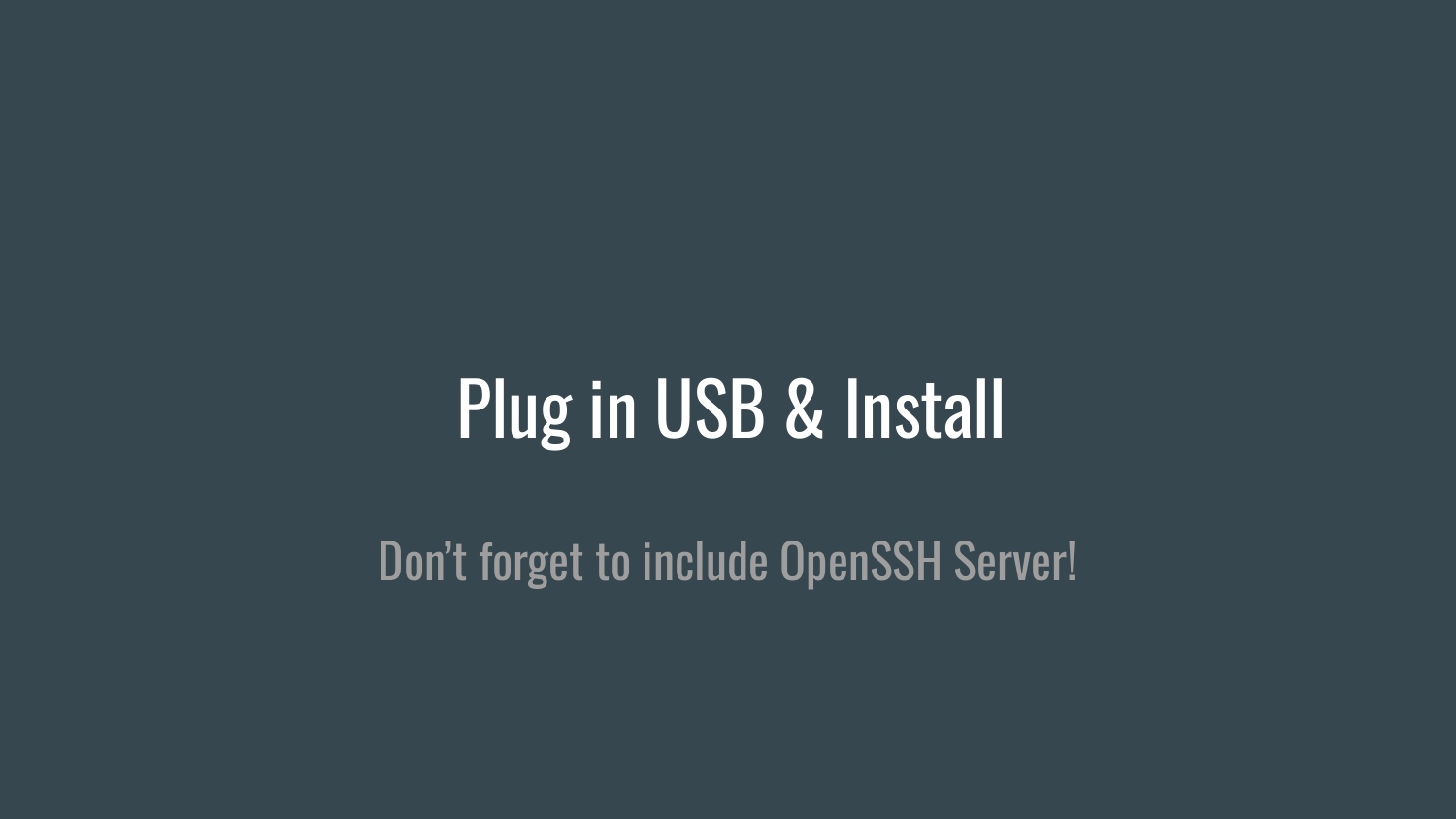

# Plug in USB & Install
Don’t forget to include OpenSSH Server!